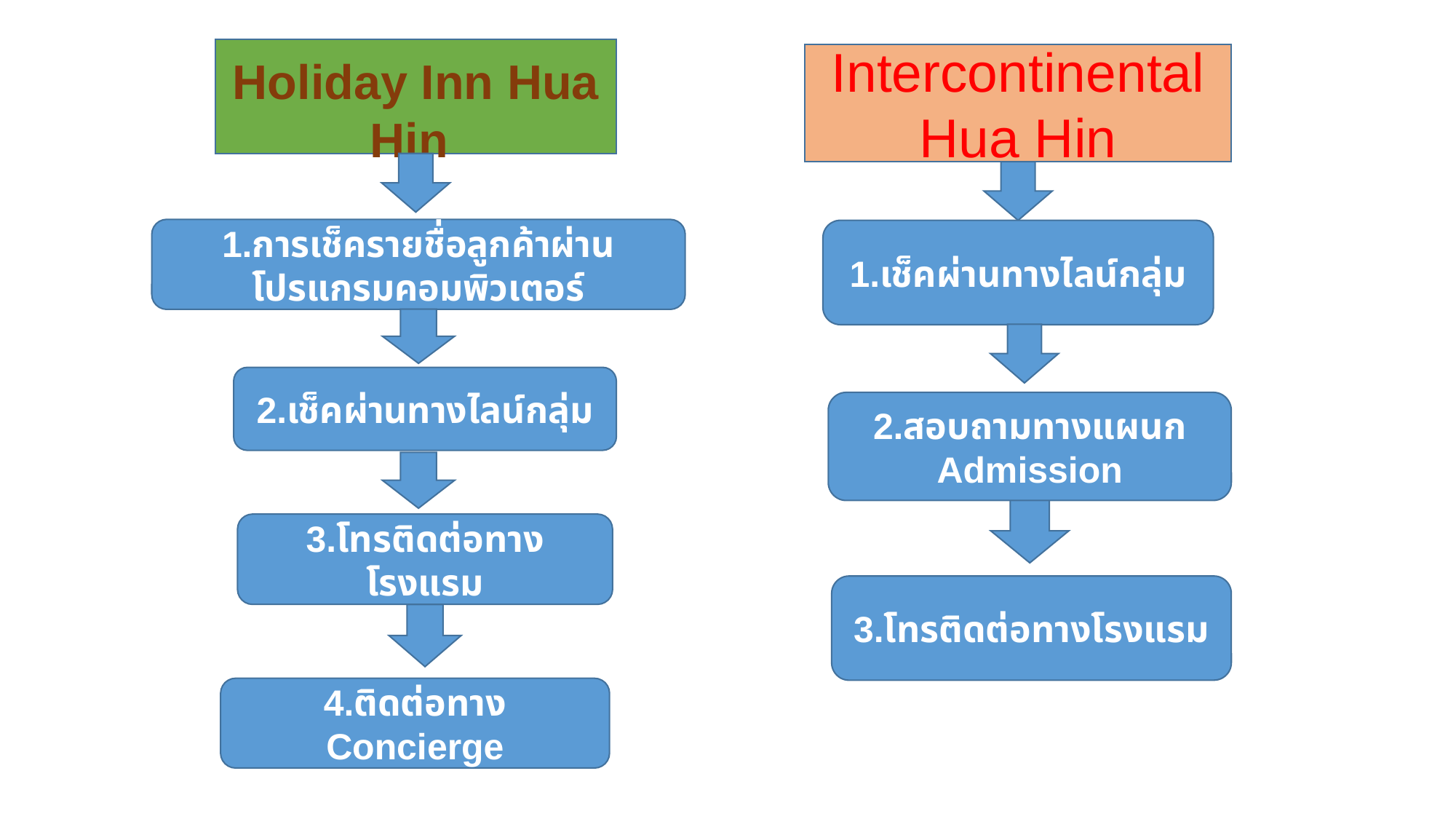

Holiday Inn Hua Hin

Intercontinental Hua Hin

1.การเช็ครายชื่อลูกค้าผ่านโปรแกรมคอมพิวเตอร์
1.เช็คผ่านทางไลน์กลุ่ม

2.เช็คผ่านทางไลน์กลุ่ม
2.สอบถามทางแผนก Admission

3.โทรติดต่อทางโรงแรม
3.โทรติดต่อทางโรงแรม

4.ติดต่อทาง Concierge